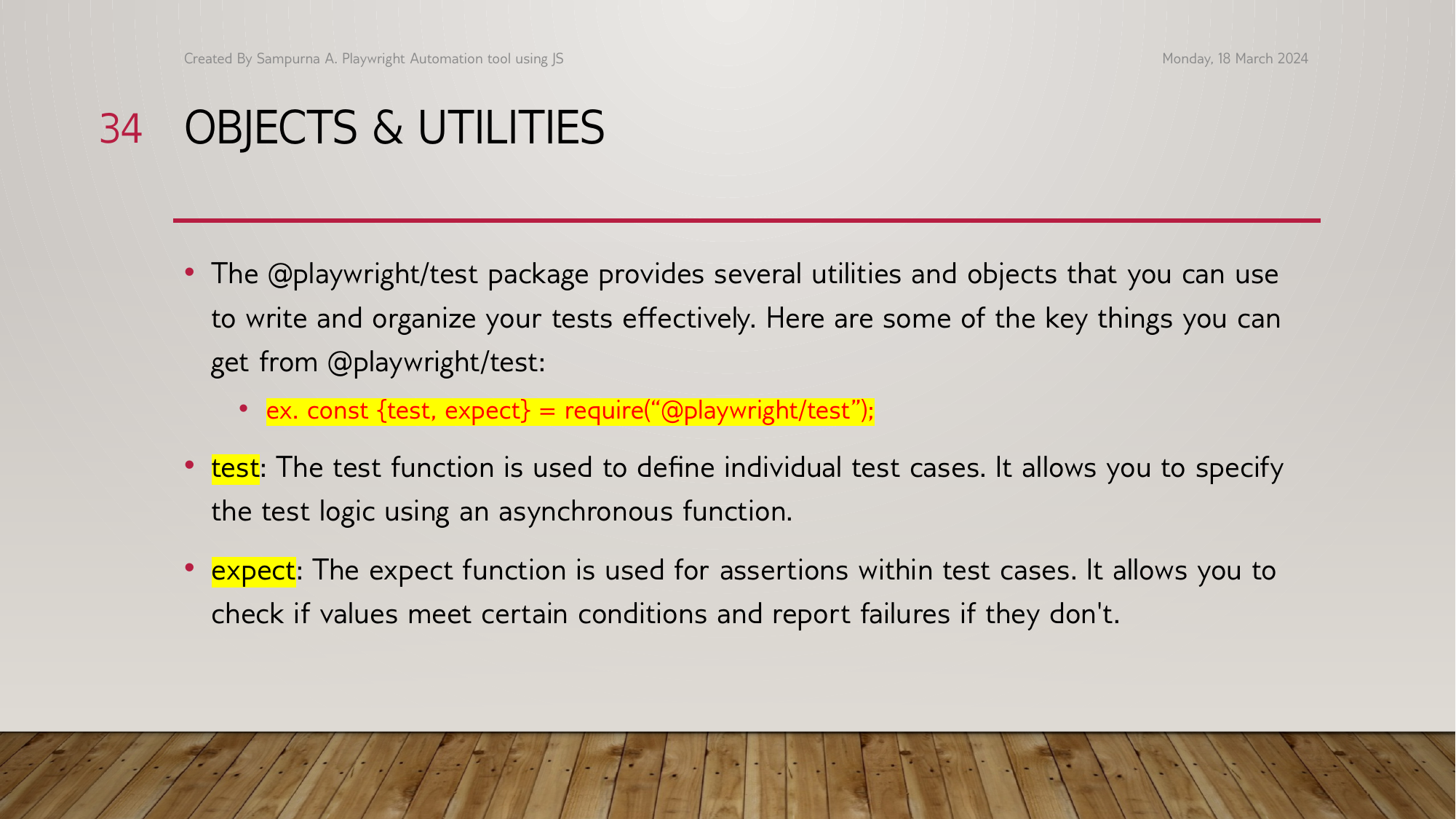

Created By Sampurna A. Playwright Automation tool using JS
Monday, 18 March 2024
34
# Objects & Utilities
The @playwright/test package provides several utilities and objects that you can use to write and organize your tests effectively. Here are some of the key things you can get from @playwright/test:
ex. const {test, expect} = require(“@playwright/test”);
test: The test function is used to define individual test cases. It allows you to specify the test logic using an asynchronous function.
expect: The expect function is used for assertions within test cases. It allows you to check if values meet certain conditions and report failures if they don't.